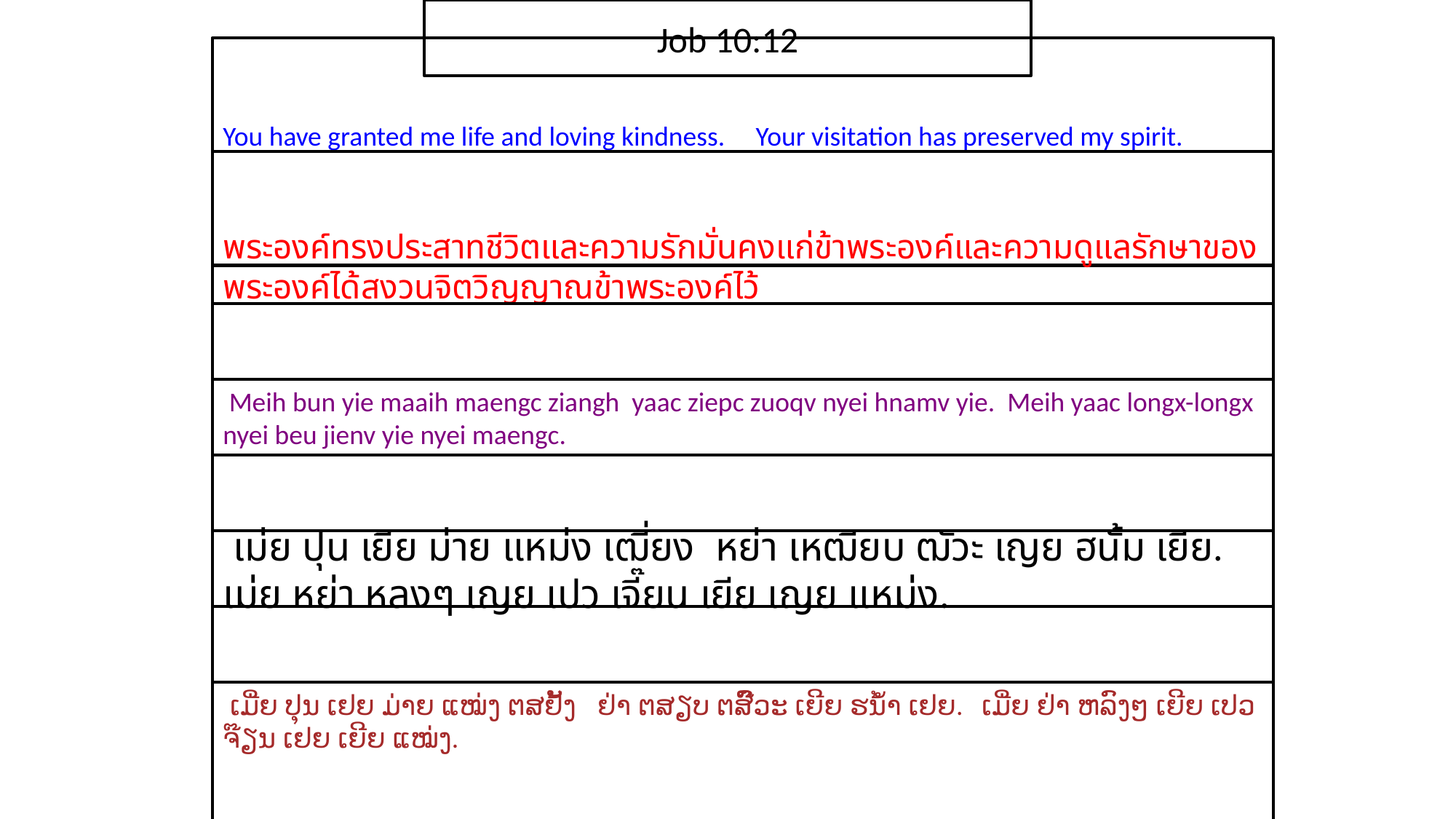

Job 10:12
You have granted me life and loving kindness.     Your visitation has preserved my spirit.
​พระ​องค์​ทรง​ประสาท​ชีวิต​และ​ความ​รัก​มั่นคง​แก่​ข้า​พระ​องค์และ​ความ​ดูแล​รักษา​ของ​พระ​องค์​ได้​สงวน​จิต​วิญญาณ​ข้า​พระ​องค์​ไว้
 Meih bun yie maaih maengc ziangh  yaac ziepc zuoqv nyei hnamv yie.  Meih yaac longx-longx nyei beu jienv yie nyei maengc.
 เม่ย ปุน เยีย ม่าย แหม่ง เฒี่ยง  หย่า เหฒียบ ฒัวะ เญย ฮนั้ม เยีย.  เม่ย หย่า หลงๆ เญย เปว เจี๊ยน เยีย เญย แหม่ง.
 ເມີ່ຍ ປຸນ ເຢຍ ມ່າຍ ແໝ່ງ ຕສຢັ້ງ   ຢ່າ ຕສຽບ ຕສົ໊ວະ ເຍີຍ ຮນ້ຳ ເຢຍ.   ເມີ່ຍ ຢ່າ ຫລົງໆ ເຍີຍ ເປວ ຈ໊ຽນ ເຢຍ ເຍີຍ ແໝ່ງ.